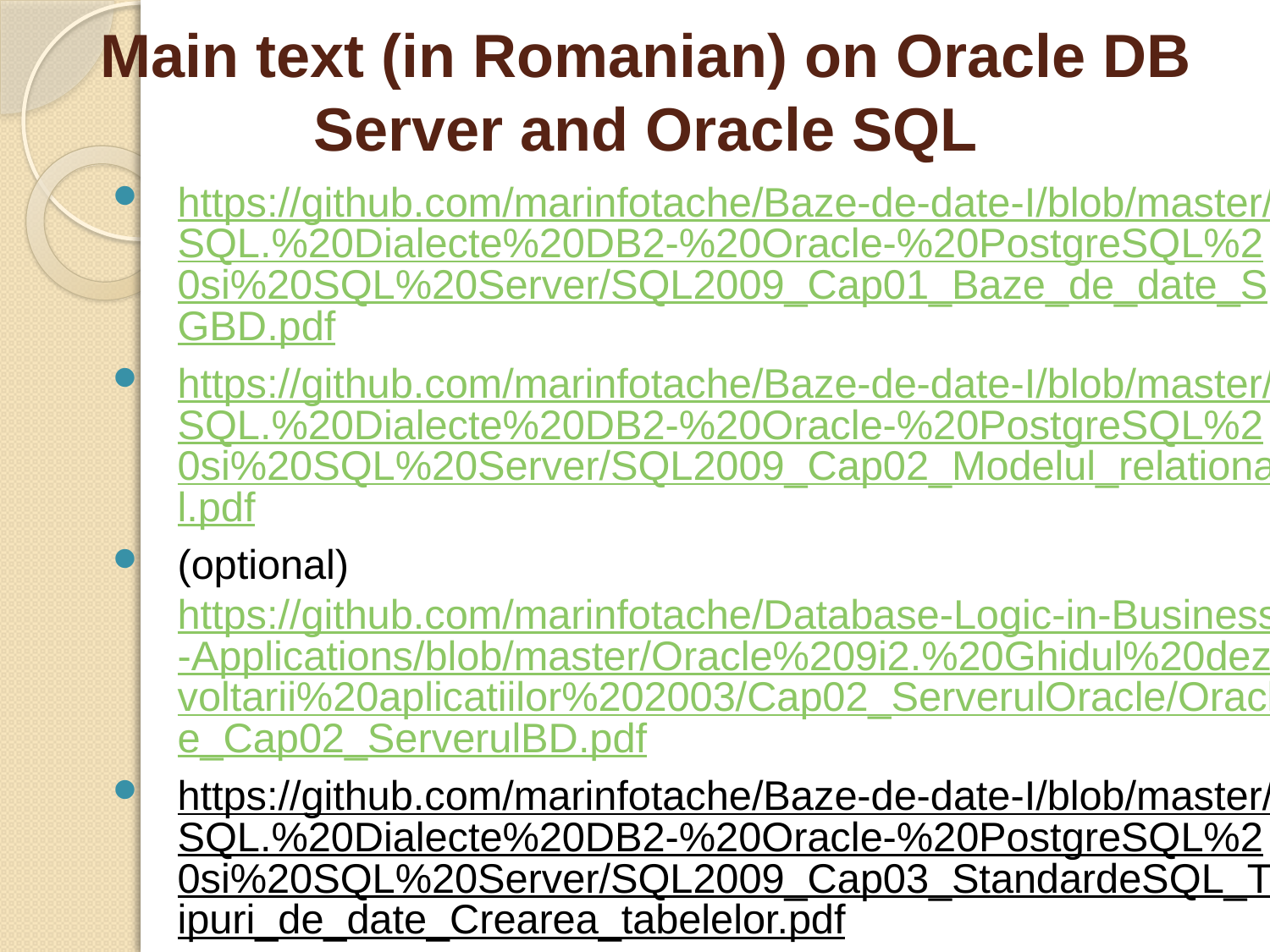

# Main text (in Romanian) on Oracle DB Server and Oracle SQL
https://github.com/marinfotache/Baze-de-date-I/blob/master/SQL.%20Dialecte%20DB2-%20Oracle-%20PostgreSQL%20si%20SQL%20Server/SQL2009_Cap01_Baze_de_date_SGBD.pdf
https://github.com/marinfotache/Baze-de-date-I/blob/master/SQL.%20Dialecte%20DB2-%20Oracle-%20PostgreSQL%20si%20SQL%20Server/SQL2009_Cap02_Modelul_relational.pdf
(optional) https://github.com/marinfotache/Database-Logic-in-Business-Applications/blob/master/Oracle%209i2.%20Ghidul%20dezvoltarii%20aplicatiilor%202003/Cap02_ServerulOracle/Oracle_Cap02_ServerulBD.pdf
https://github.com/marinfotache/Baze-de-date-I/blob/master/SQL.%20Dialecte%20DB2-%20Oracle-%20PostgreSQL%20si%20SQL%20Server/SQL2009_Cap03_StandardeSQL_Tipuri_de_date_Crearea_tabelelor.pdf (sections 3.2, 3.3.1-3.3.8, 3.3.10, 3.4.1-3.4.3, 3.4.5, 3.5)
https://github.com/marinfotache/Database-Logic-in-Business-Applications/blob/master/Oracle%209i2.%20Ghidul%20dezvoltarii%20aplicatiilor%202003/Cap04_Creare_tabele/Oracle_Cap04_Tabele_restrictii.pdf
https://github.com/marinfotache/Database-Logic-in-Business-Applications/blob/master/Oracle%209i2.%20Ghidul%20dezvoltarii%20aplicatiilor%202003/Cap05_Actualizare/Oracle_Cap05_Actualizare.pdf
https://github.com/marinfotache/Baze-de-date-I/blob/master/SQL.%20Dialecte%20DB2-%20Oracle-%20PostgreSQL%20si%20SQL%20Server/SQL2009_Cap04_Limbaje_de_interogare_Algebra_relationala.pdf (sections 4.2-4.4)
https://github.com/marinfotache/Database-Logic-in-Business-Applications/blob/master/Oracle%209i2.%20Ghidul%20dezvoltarii%20aplicatiilor%202003/Cap06_SQL1/Oracle_Cap06_SQL1.pdf
https://github.com/marinfotache/Baze-de-date-I/blob/master/SQL.%20Dialecte%20DB2-%20Oracle-%20PostgreSQL%20si%20SQL%20Server/SQL2009_Cap06_SELECT(2)_Functii.pdf
https://github.com/marinfotache/Baze-de-date-I/blob/master/SQL.%20Dialecte%20DB2-%20Oracle-%20PostgreSQL%20si%20SQL%20Server/SQL2009_Cap07_SELECT(3)_Grupari.pdf